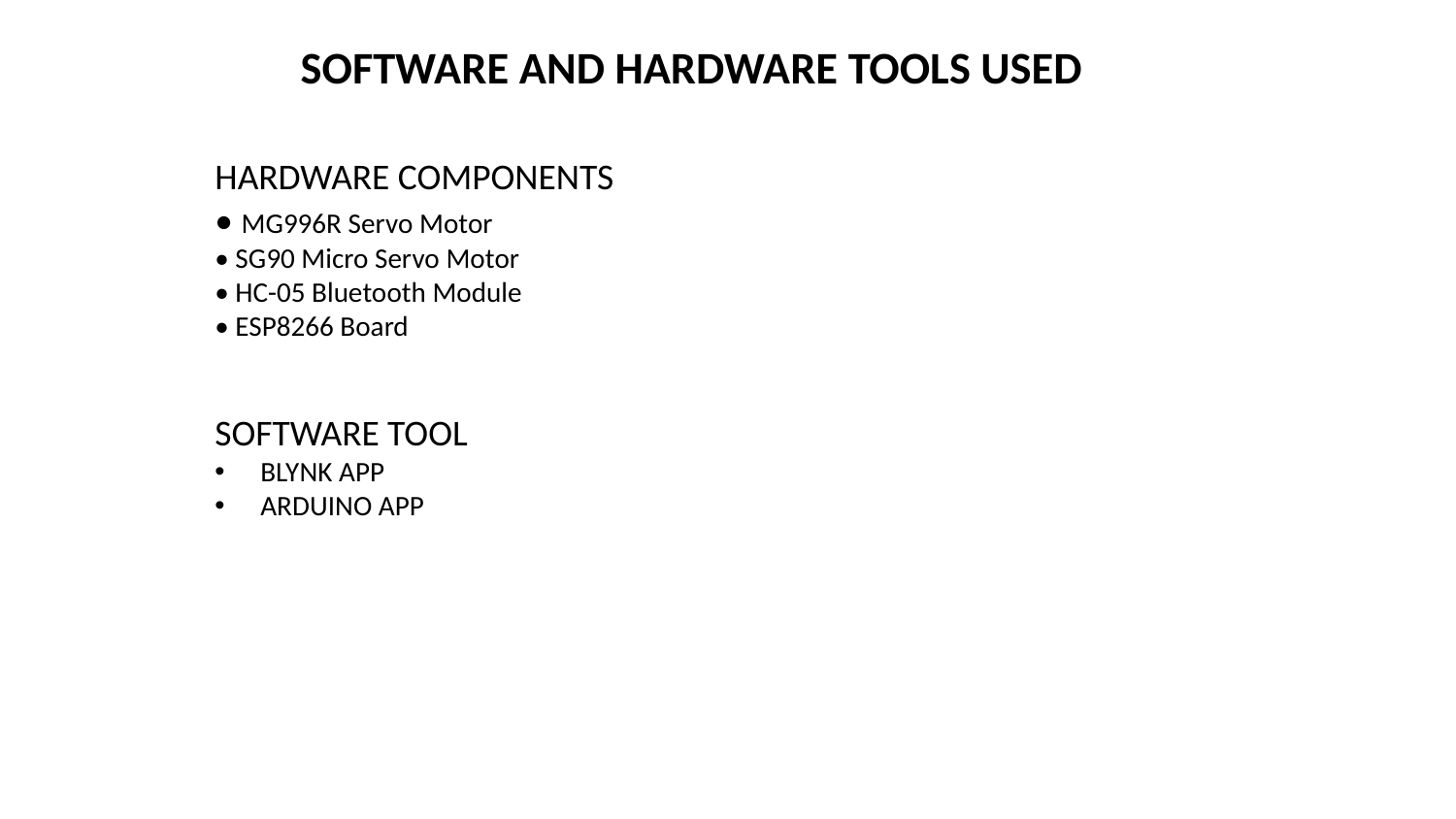

# SOFTWARE AND HARDWARE TOOLS USED
HARDWARE COMPONENTS
• MG996R Servo Motor
• SG90 Micro Servo Motor
• HC-05 Bluetooth Module
• ESP8266 Board

SOFTWARE TOOL
BLYNK APP
ARDUINO APP